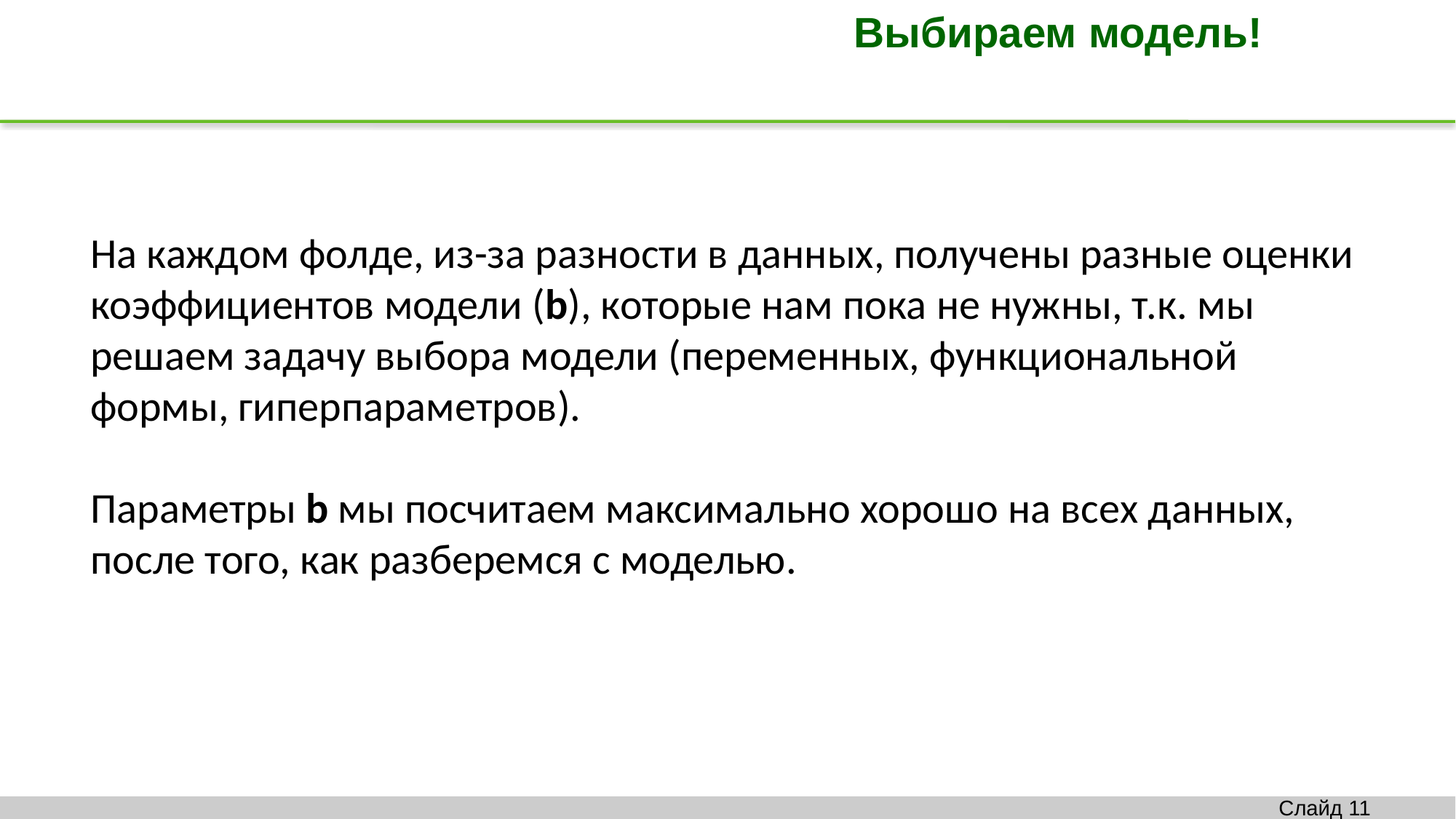

Выбираем модель!
На каждом фолде, из-за разности в данных, получены разные оценки коэффициентов модели (b), которые нам пока не нужны, т.к. мы решаем задачу выбора модели (переменных, функциональной формы, гиперпараметров).

Параметры b мы посчитаем максимально хорошо на всех данных, после того, как разберемся с моделью.